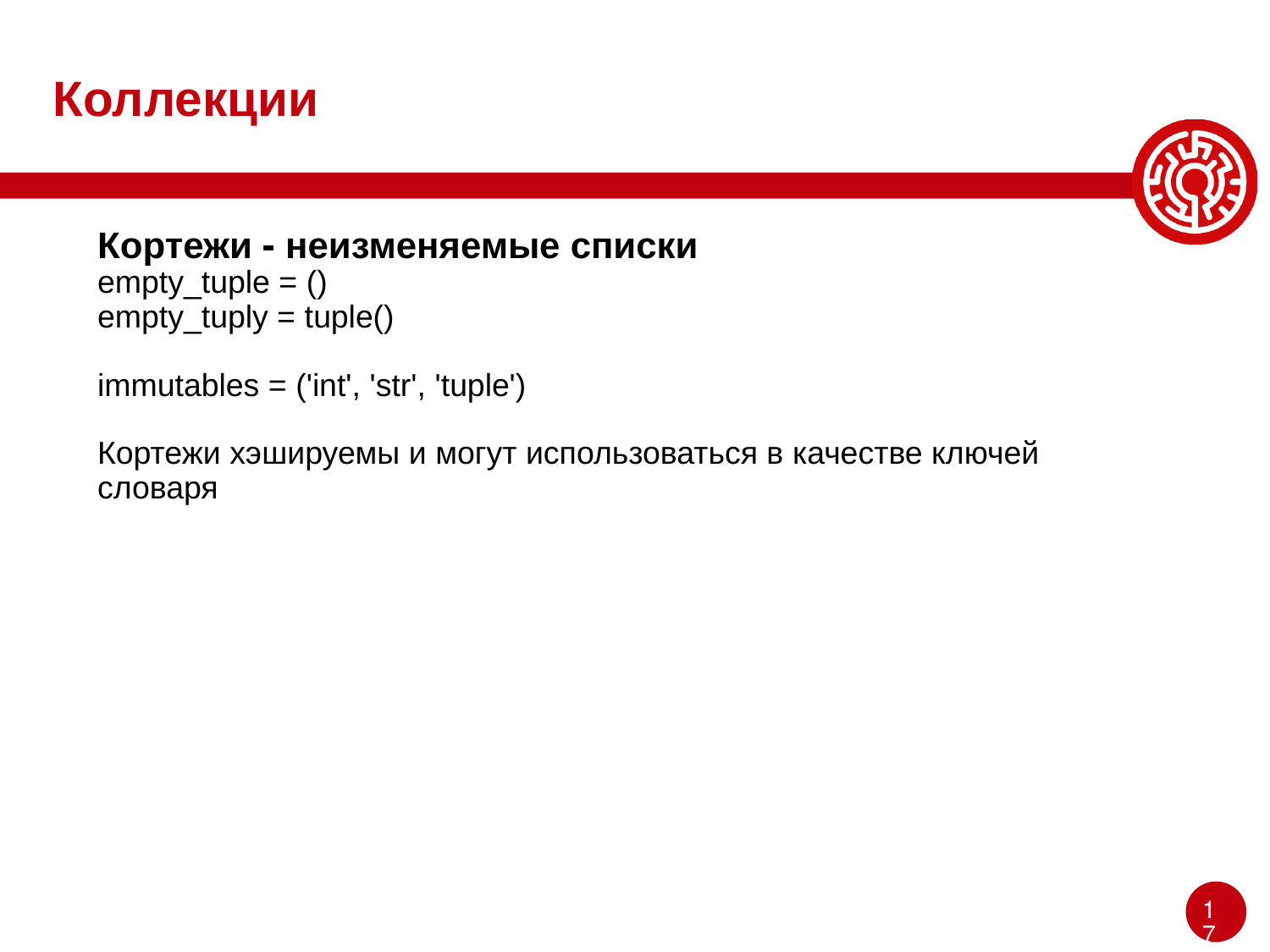

# Коллекции
Кортежи - неизменяемые списки
empty_tuple = ()
empty_tuply = tuple()

immutables = ('int', 'str', 'tuple')

Кортежи хэшируемы и могут использоваться в качестве ключей словаря

17